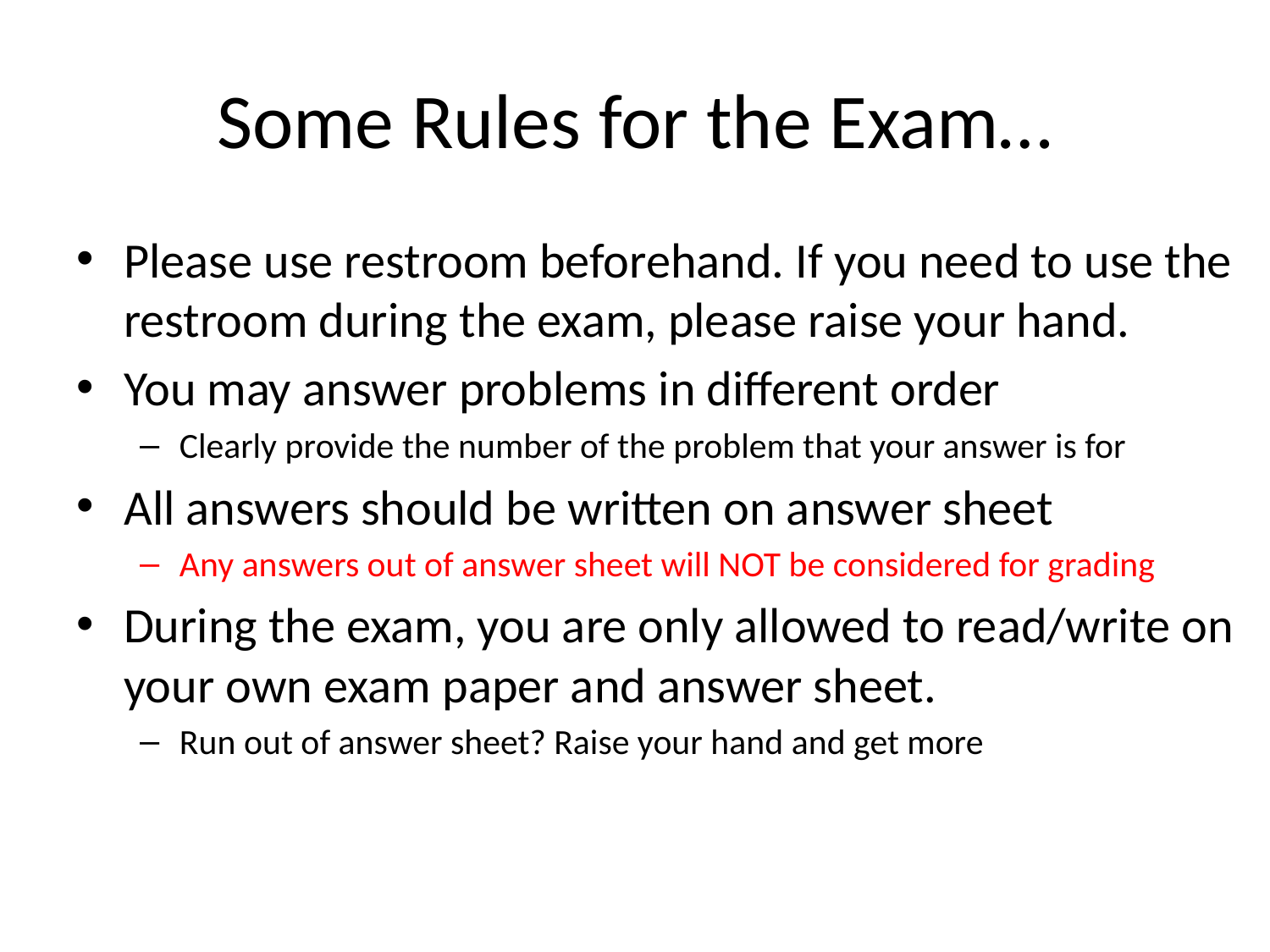

# Some Rules for the Exam…
Please use restroom beforehand. If you need to use the restroom during the exam, please raise your hand.
You may answer problems in different order
Clearly provide the number of the problem that your answer is for
All answers should be written on answer sheet
Any answers out of answer sheet will NOT be considered for grading
During the exam, you are only allowed to read/write on your own exam paper and answer sheet.
Run out of answer sheet? Raise your hand and get more